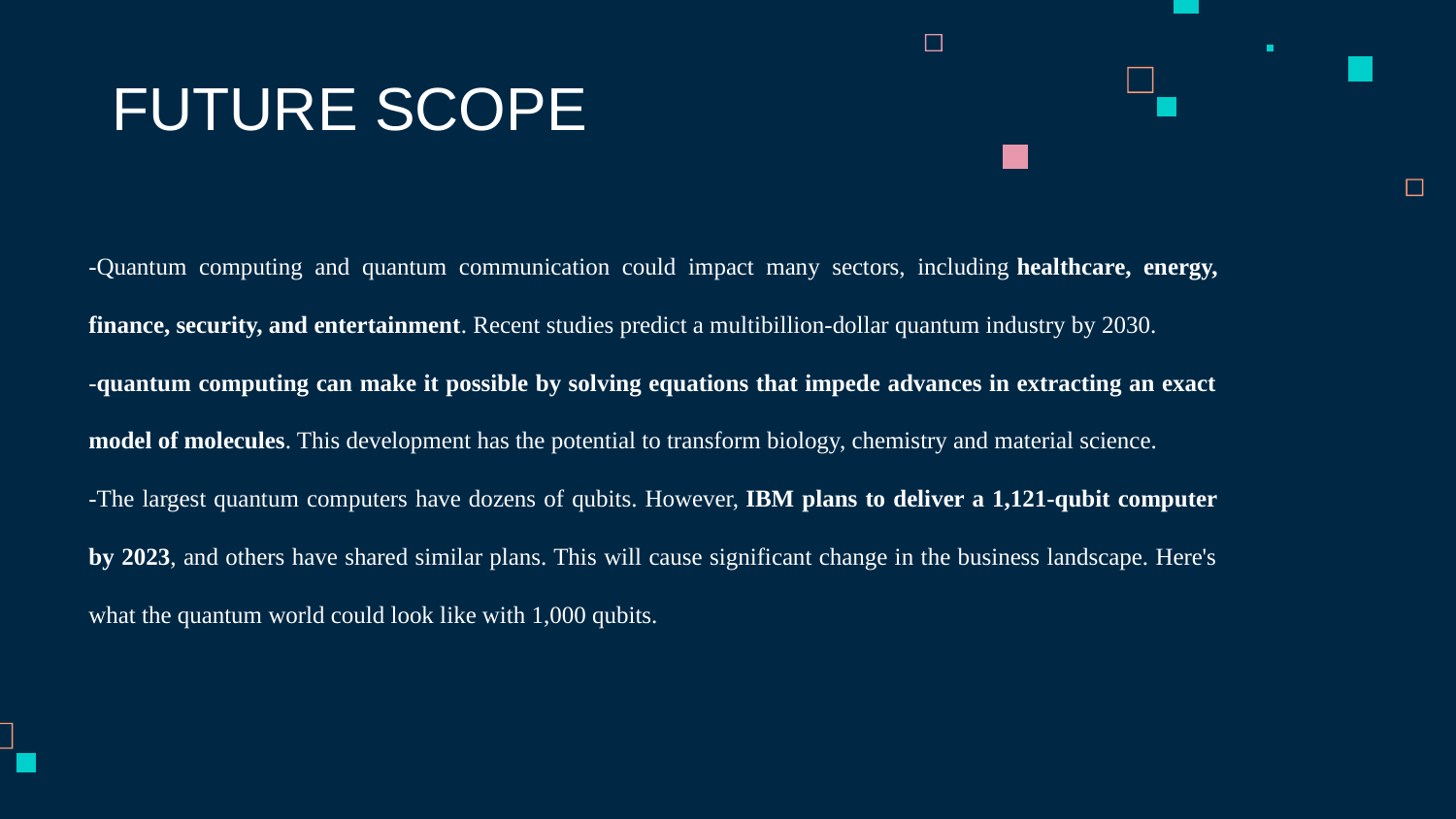

# FUTURE SCOPE
-Quantum computing and quantum communication could impact many sectors, including healthcare, energy, finance, security, and entertainment. Recent studies predict a multibillion-dollar quantum industry by 2030.
-quantum computing can make it possible by solving equations that impede advances in extracting an exact model of molecules. This development has the potential to transform biology, chemistry and material science.
-The largest quantum computers have dozens of qubits. However, IBM plans to deliver a 1,121-qubit computer by 2023, and others have shared similar plans. This will cause significant change in the business landscape. Here's what the quantum world could look like with 1,000 qubits.